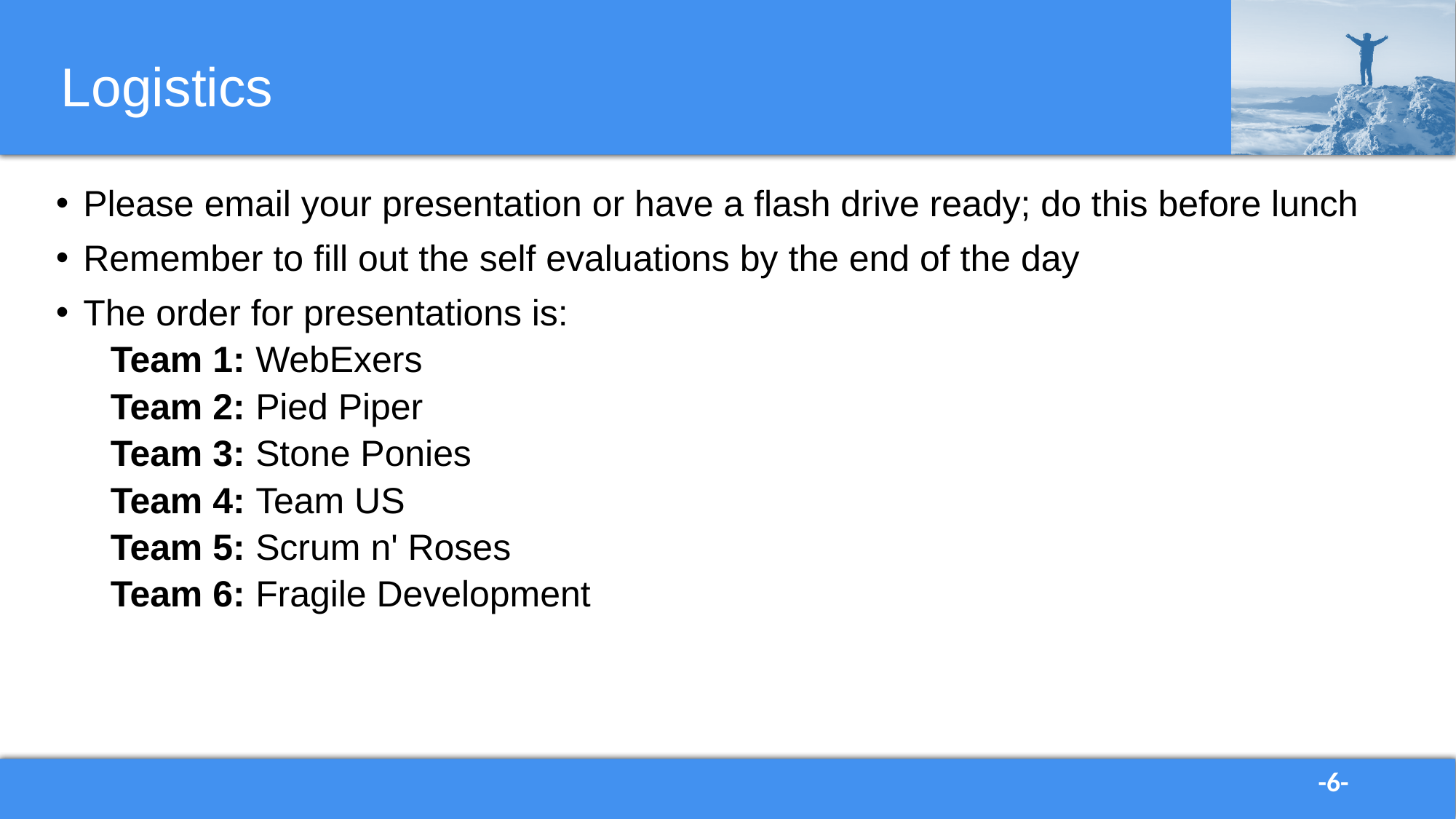

# Logistics
Please email your presentation or have a flash drive ready; do this before lunch
Remember to fill out the self evaluations by the end of the day
The order for presentations is:
Team 1: WebExers
Team 2: Pied Piper
Team 3: Stone Ponies
Team 4: Team US
Team 5: Scrum n' Roses
Team 6: Fragile Development